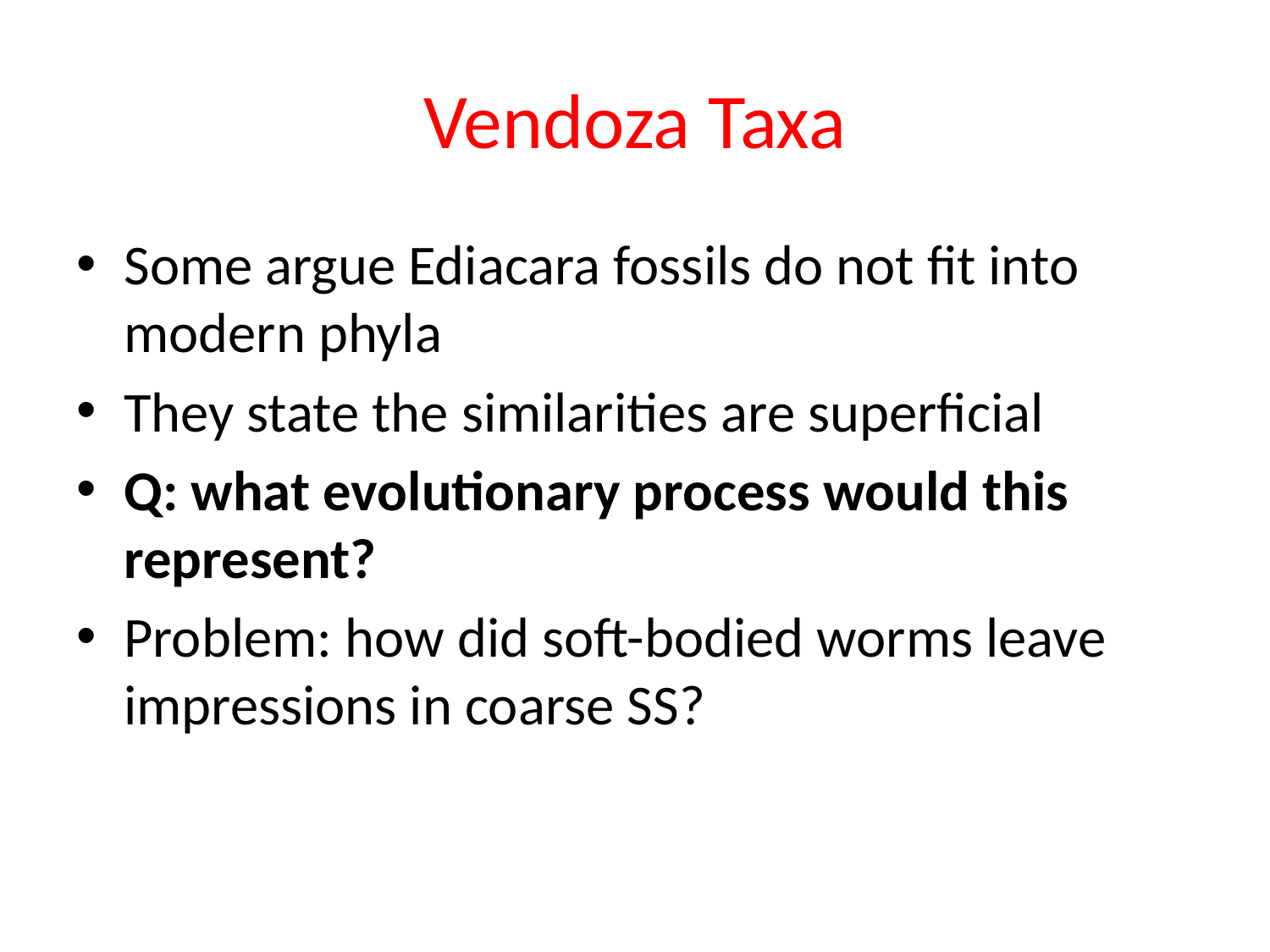

# Vendoza Taxa
Some argue Ediacara fossils do not fit into modern phyla
They state the similarities are superficial
Q: what evolutionary process would this represent?
Problem: how did soft-bodied worms leave impressions in coarse SS?